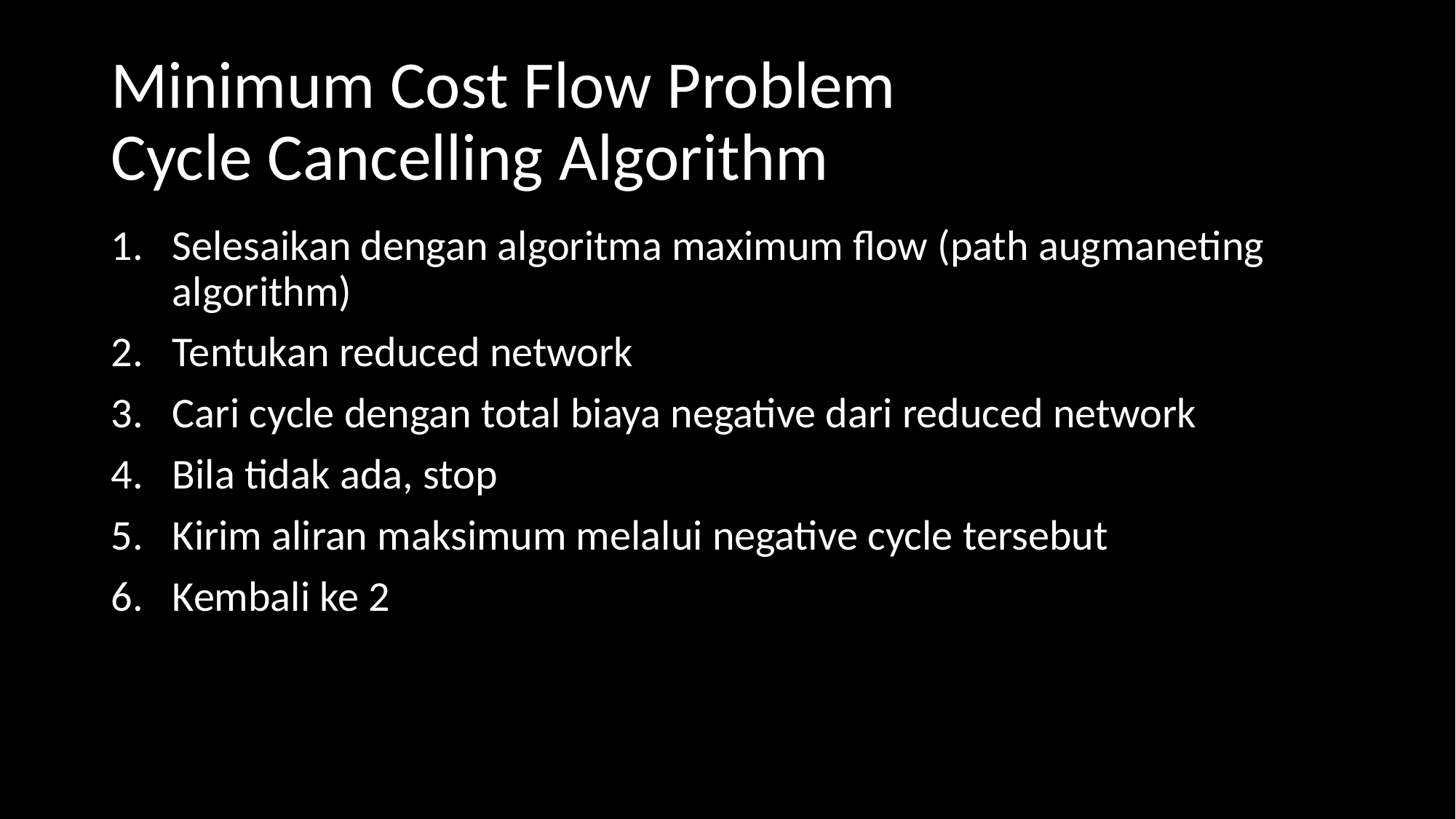

# Minimum Cost Flow Problem Cycle Cancelling Algorithm
Selesaikan dengan algoritma maximum flow (path augmaneting algorithm)
Tentukan reduced network
Cari cycle dengan total biaya negative dari reduced network
Bila tidak ada, stop
Kirim aliran maksimum melalui negative cycle tersebut
Kembali ke 2